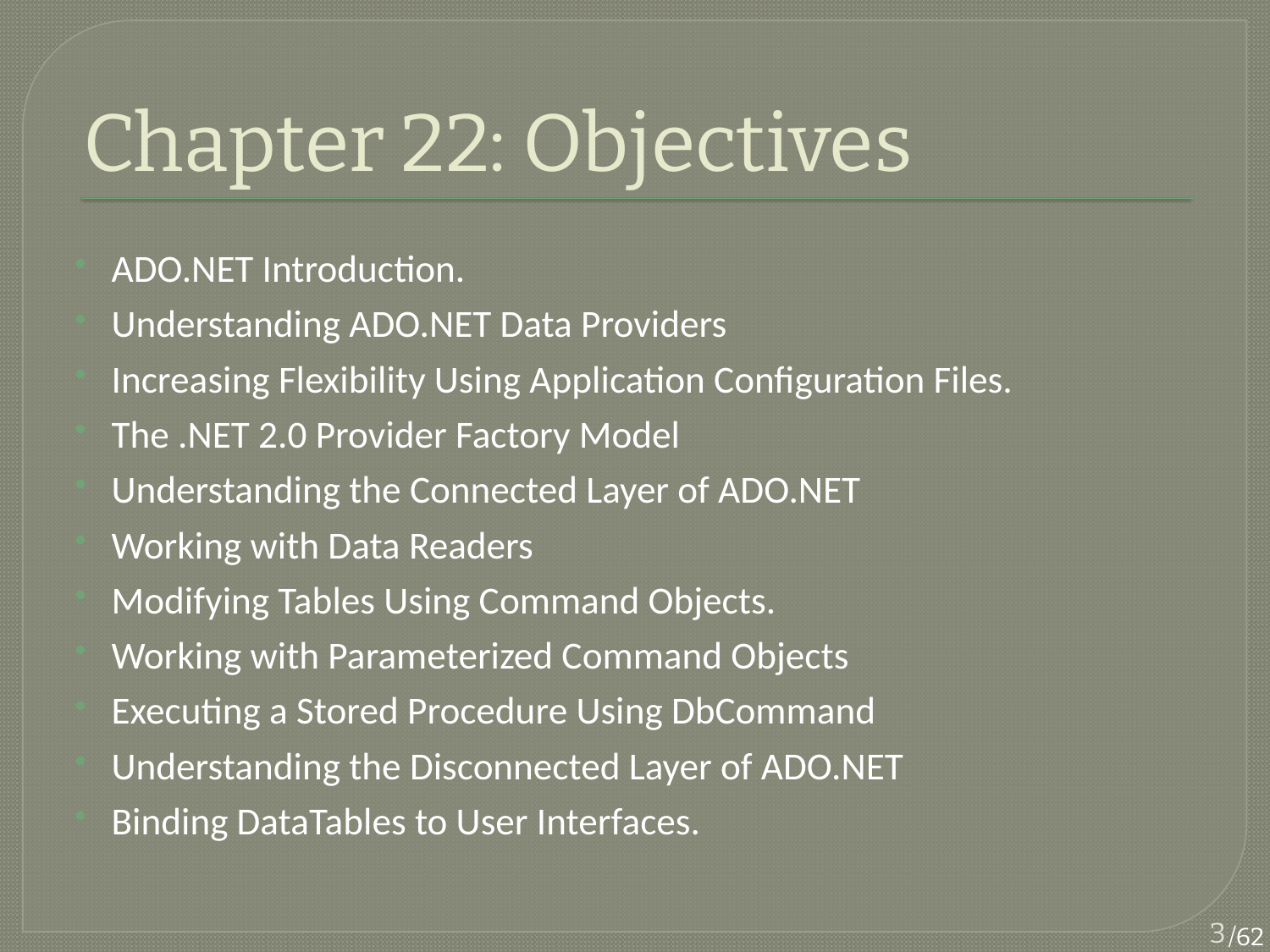

# Chapter 22: Objectives
ADO.NET Introduction.
Understanding ADO.NET Data Providers
Increasing Flexibility Using Application Configuration Files.
The .NET 2.0 Provider Factory Model
Understanding the Connected Layer of ADO.NET
Working with Data Readers
Modifying Tables Using Command Objects.
Working with Parameterized Command Objects
Executing a Stored Procedure Using DbCommand
Understanding the Disconnected Layer of ADO.NET
Binding DataTables to User Interfaces.

3